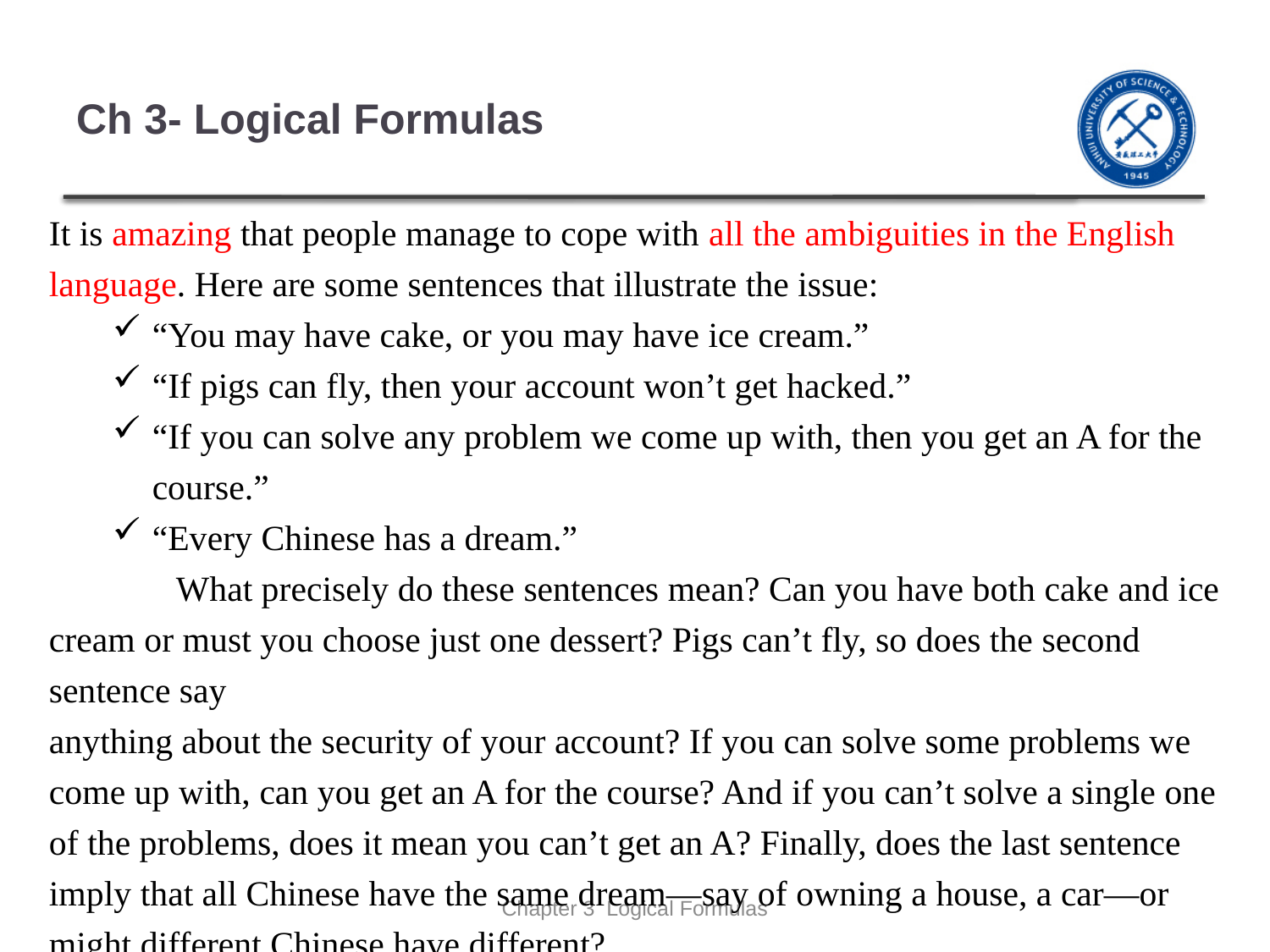

# Ch 3- Logical Formulas
It is amazing that people manage to cope with all the ambiguities in the English language. Here are some sentences that illustrate the issue:
“You may have cake, or you may have ice cream.”
“If pigs can fly, then your account won’t get hacked.”
“If you can solve any problem we come up with, then you get an A for the course.”
“Every Chinese has a dream.”
	What precisely do these sentences mean? Can you have both cake and ice cream or must you choose just one dessert? Pigs can’t fly, so does the second sentence say
anything about the security of your account? If you can solve some problems we
come up with, can you get an A for the course? And if you can’t solve a single one
of the problems, does it mean you can’t get an A? Finally, does the last sentence
imply that all Chinese have the same dream—say of owning a house, a car—or might different Chinese have different?
Chapter 3  Logical Formulas